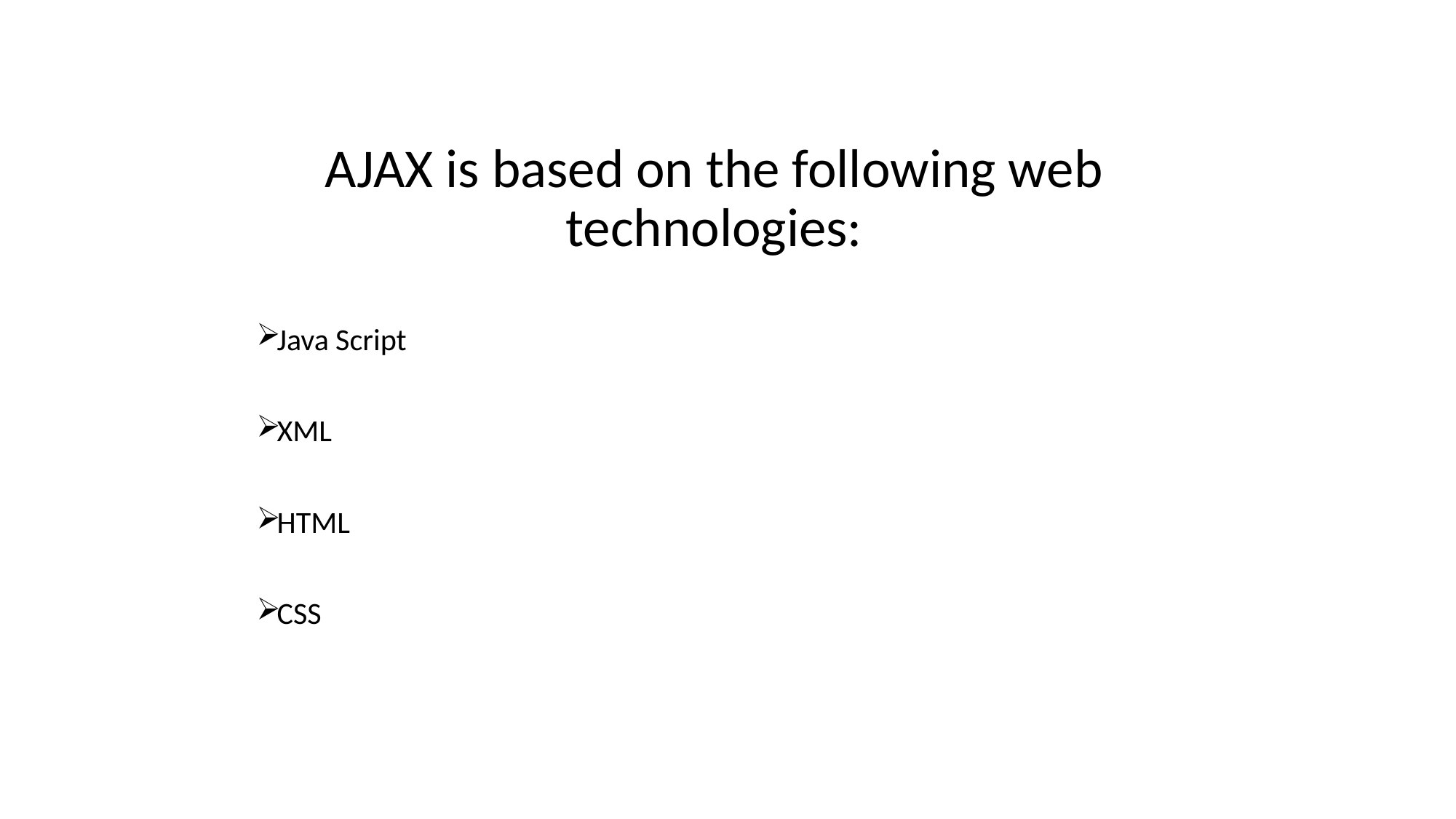

# AJAX is based on the following web technologies:
Java Script

XML

HTML

CSS